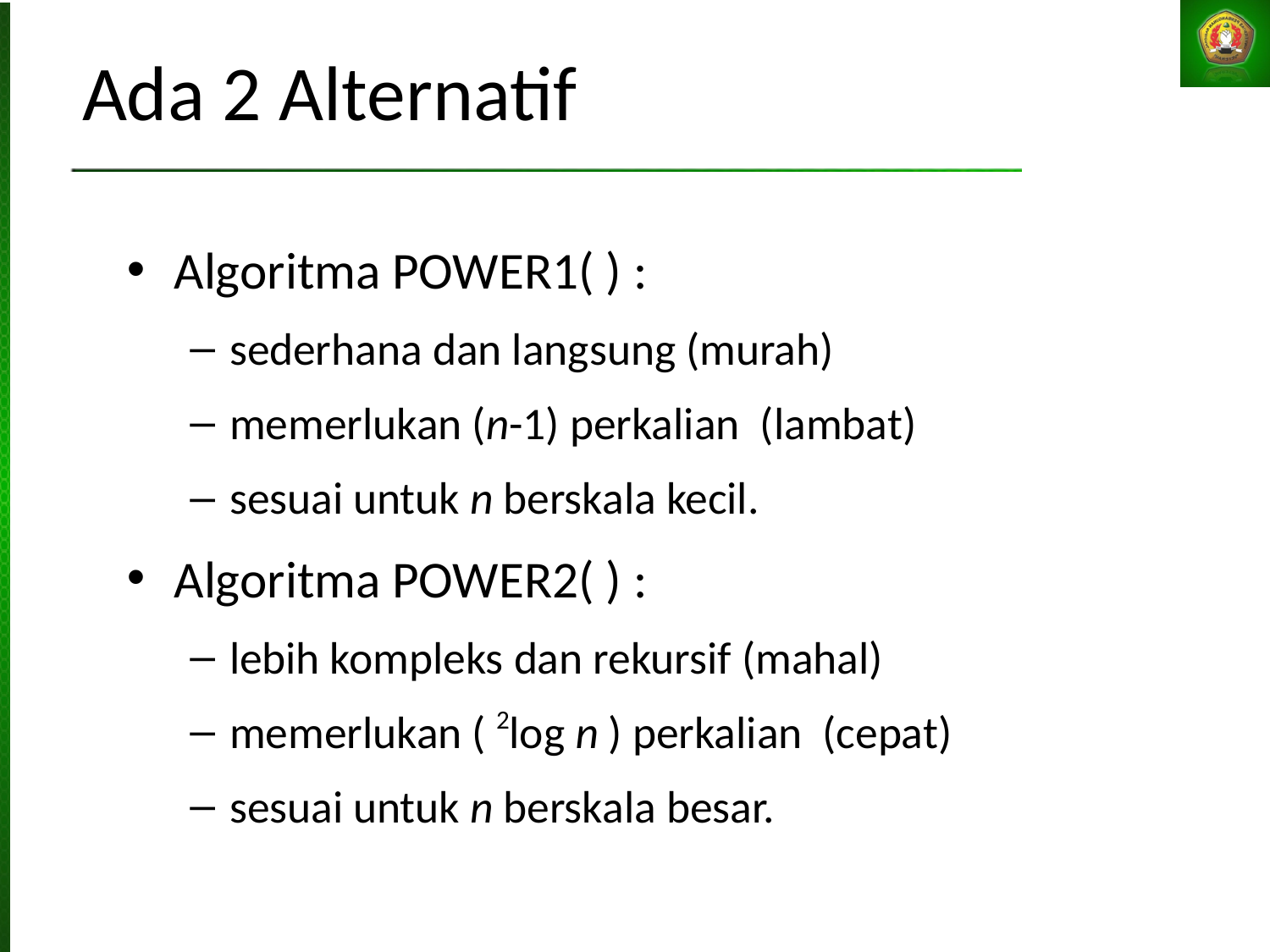

# Ada 2 Alternatif
Algoritma POWER1( ) :
sederhana dan langsung (murah)‏
memerlukan (n-1) perkalian  (lambat)‏
sesuai untuk n berskala kecil.
Algoritma POWER2( ) :
lebih kompleks dan rekursif (mahal)‏
memerlukan ( 2log n ) perkalian  (cepat)‏
sesuai untuk n berskala besar.